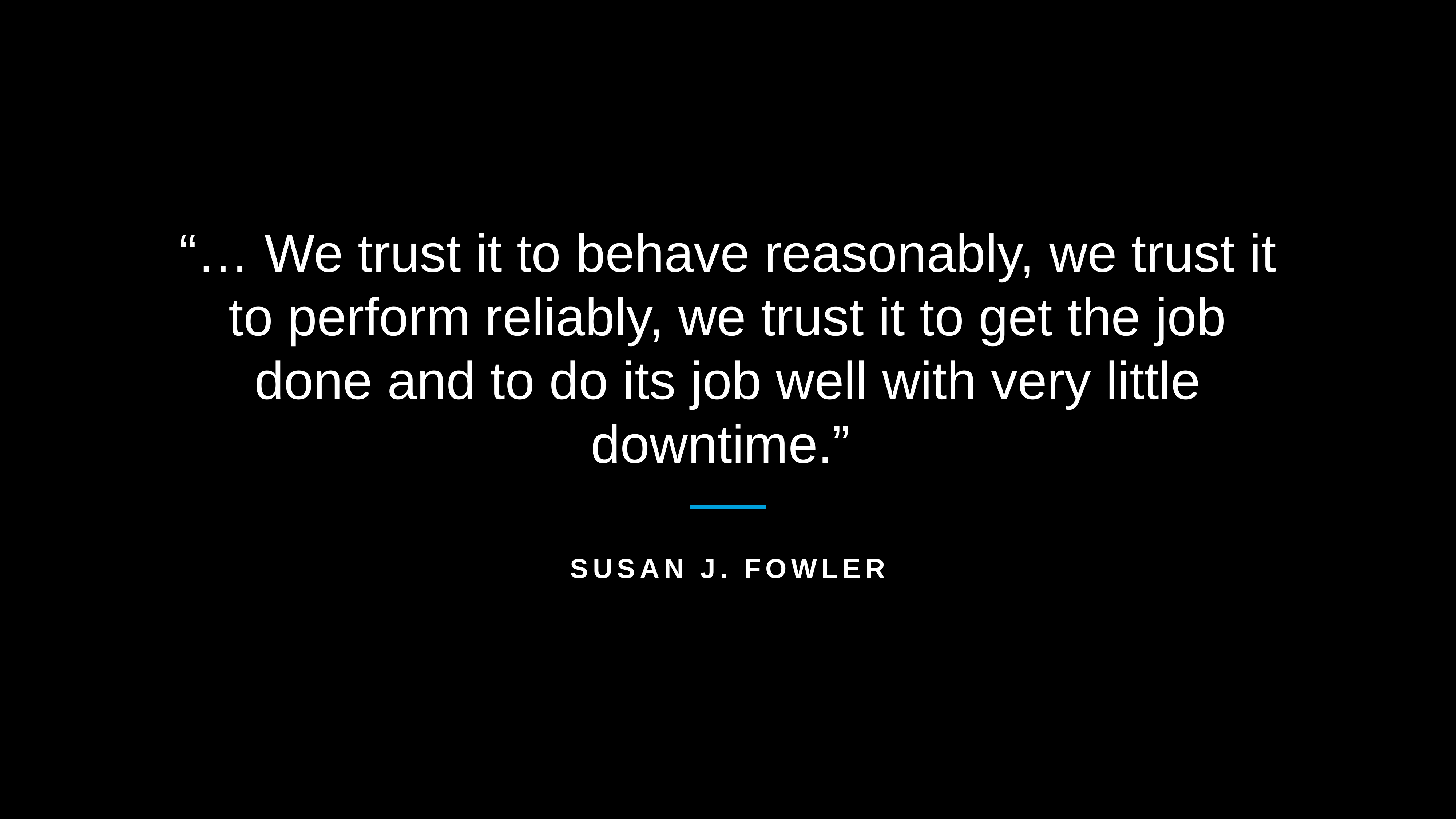

“… We trust it to behave reasonably, we trust it to perform reliably, we trust it to get the job done and to do its job well with very little downtime.”

SUSAN J. FOWLER